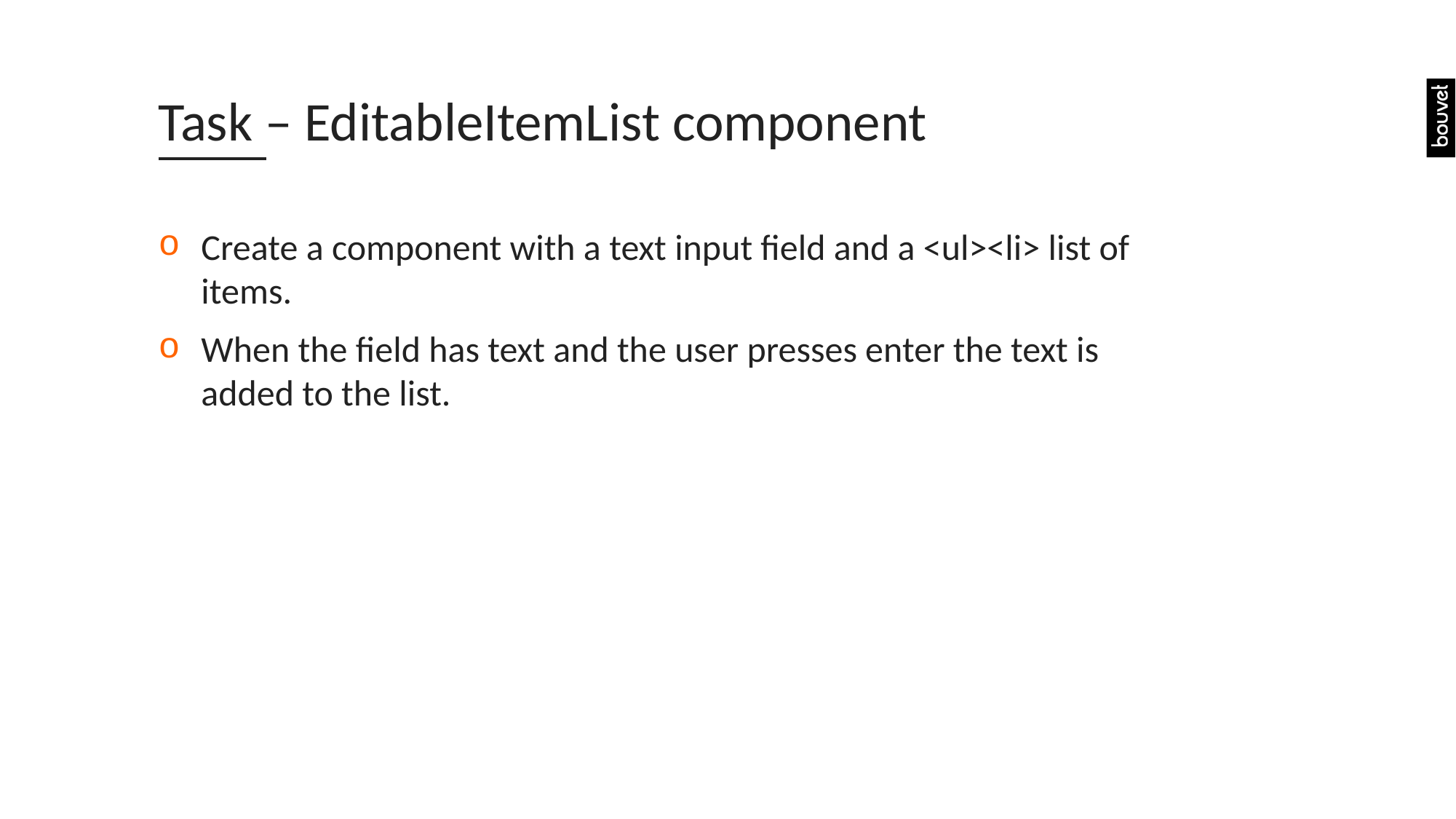

# Task – EditableItemList component
Create a component with a text input field and a <ul><li> list of items.
When the field has text and the user presses enter the text is added to the list.